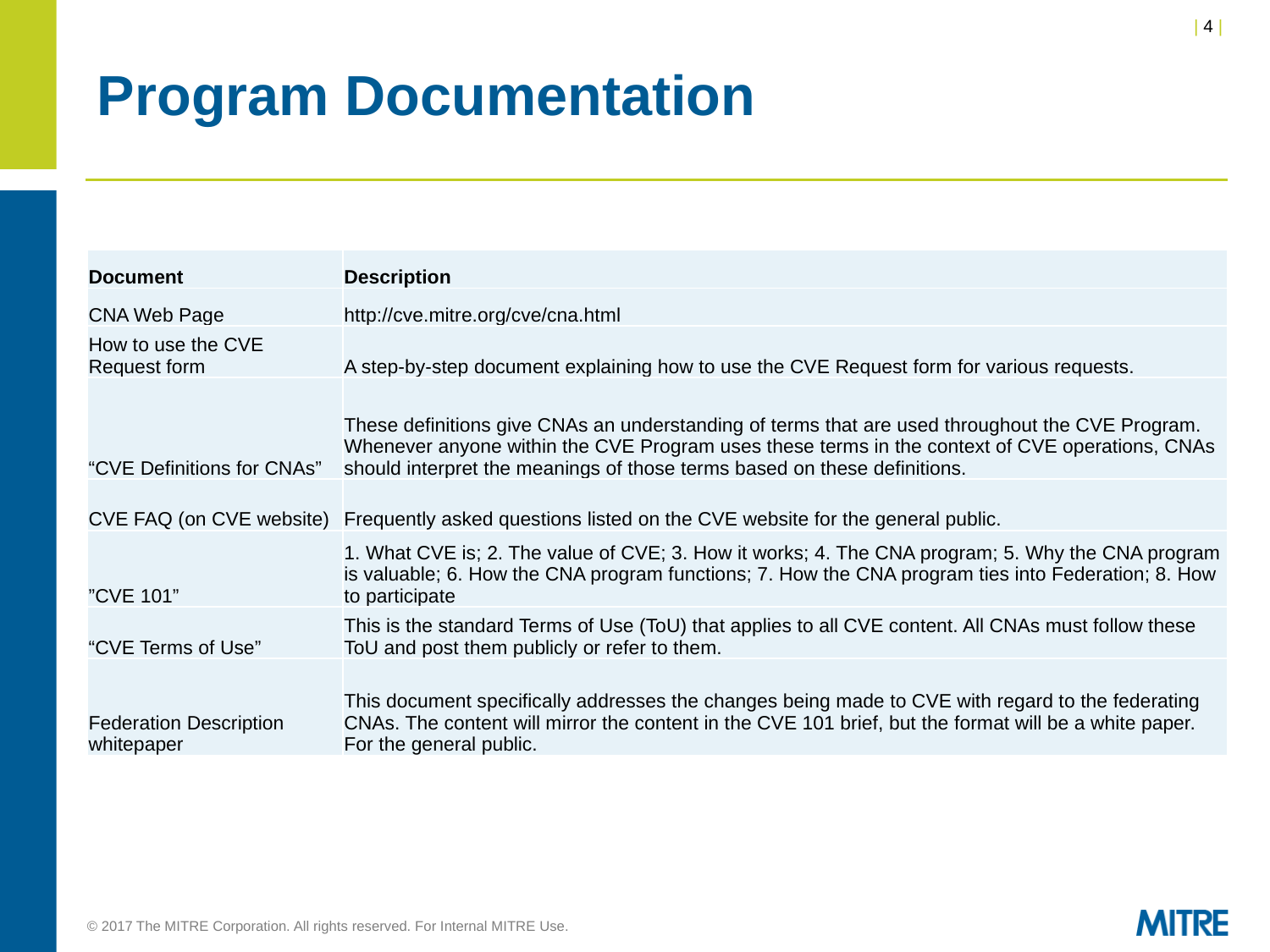

# Program Documentation
| Document | Description |
| --- | --- |
| CNA Web Page | http://cve.mitre.org/cve/cna.html |
| How to use the CVE Request form | A step-by-step document explaining how to use the CVE Request form for various requests. |
| “CVE Definitions for CNAs” | These definitions give CNAs an understanding of terms that are used throughout the CVE Program. Whenever anyone within the CVE Program uses these terms in the context of CVE operations, CNAs should interpret the meanings of those terms based on these definitions. |
| CVE FAQ (on CVE website) | Frequently asked questions listed on the CVE website for the general public. |
| ”CVE 101” | 1. What CVE is; 2. The value of CVE; 3. How it works; 4. The CNA program; 5. Why the CNA program is valuable; 6. How the CNA program functions; 7. How the CNA program ties into Federation; 8. How to participate |
| “CVE Terms of Use” | This is the standard Terms of Use (ToU) that applies to all CVE content. All CNAs must follow these ToU and post them publicly or refer to them. |
| Federation Description whitepaper | This document specifically addresses the changes being made to CVE with regard to the federating CNAs. The content will mirror the content in the CVE 101 brief, but the format will be a white paper. For the general public. |